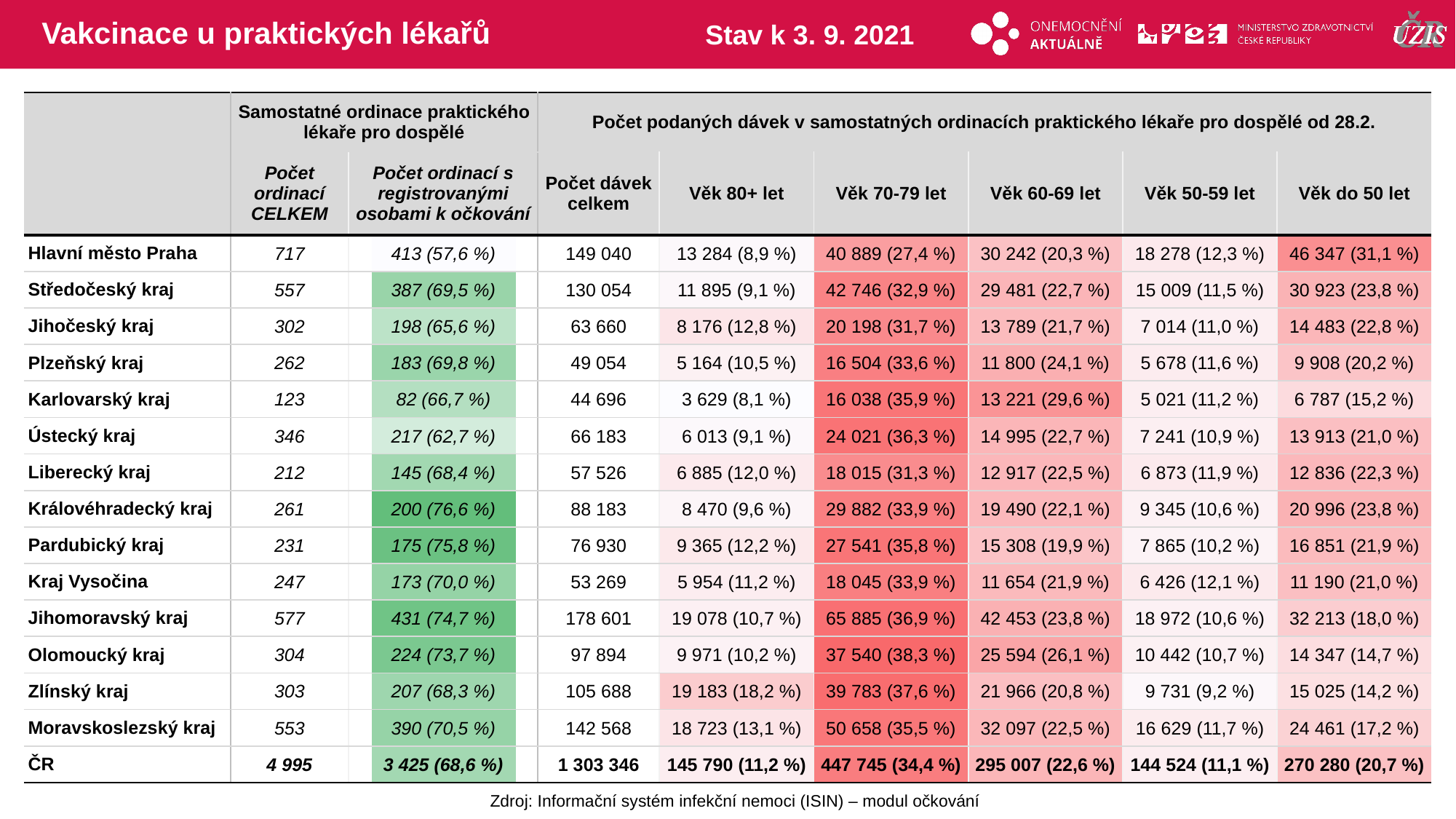

# Vakcinace u praktických lékařů
Stav k 3. 9. 2021
|  | Samostatné ordinace praktického lékaře pro dospělé |  | Počet podaných dávek v samostatných ordinacích praktického lékaře pro dospělé od 28.2. |  |  |  |  |  |
| --- | --- | --- | --- | --- | --- | --- | --- | --- |
|  | Počet ordinací CELKEM | Počet ordinací s registrovanými osobami k očkování | Počet dávek celkem | Věk 80+ let | Věk 70-79 let | Věk 60-69 let | Věk 50-59 let | Věk do 50 let |
| Hlavní město Praha | 717 | 413 (57,6 %) | 149 040 | 13 284 (8,9 %) | 40 889 (27,4 %) | 30 242 (20,3 %) | 18 278 (12,3 %) | 46 347 (31,1 %) |
| Středočeský kraj | 557 | 387 (69,5 %) | 130 054 | 11 895 (9,1 %) | 42 746 (32,9 %) | 29 481 (22,7 %) | 15 009 (11,5 %) | 30 923 (23,8 %) |
| Jihočeský kraj | 302 | 198 (65,6 %) | 63 660 | 8 176 (12,8 %) | 20 198 (31,7 %) | 13 789 (21,7 %) | 7 014 (11,0 %) | 14 483 (22,8 %) |
| Plzeňský kraj | 262 | 183 (69,8 %) | 49 054 | 5 164 (10,5 %) | 16 504 (33,6 %) | 11 800 (24,1 %) | 5 678 (11,6 %) | 9 908 (20,2 %) |
| Karlovarský kraj | 123 | 82 (66,7 %) | 44 696 | 3 629 (8,1 %) | 16 038 (35,9 %) | 13 221 (29,6 %) | 5 021 (11,2 %) | 6 787 (15,2 %) |
| Ústecký kraj | 346 | 217 (62,7 %) | 66 183 | 6 013 (9,1 %) | 24 021 (36,3 %) | 14 995 (22,7 %) | 7 241 (10,9 %) | 13 913 (21,0 %) |
| Liberecký kraj | 212 | 145 (68,4 %) | 57 526 | 6 885 (12,0 %) | 18 015 (31,3 %) | 12 917 (22,5 %) | 6 873 (11,9 %) | 12 836 (22,3 %) |
| Královéhradecký kraj | 261 | 200 (76,6 %) | 88 183 | 8 470 (9,6 %) | 29 882 (33,9 %) | 19 490 (22,1 %) | 9 345 (10,6 %) | 20 996 (23,8 %) |
| Pardubický kraj | 231 | 175 (75,8 %) | 76 930 | 9 365 (12,2 %) | 27 541 (35,8 %) | 15 308 (19,9 %) | 7 865 (10,2 %) | 16 851 (21,9 %) |
| Kraj Vysočina | 247 | 173 (70,0 %) | 53 269 | 5 954 (11,2 %) | 18 045 (33,9 %) | 11 654 (21,9 %) | 6 426 (12,1 %) | 11 190 (21,0 %) |
| Jihomoravský kraj | 577 | 431 (74,7 %) | 178 601 | 19 078 (10,7 %) | 65 885 (36,9 %) | 42 453 (23,8 %) | 18 972 (10,6 %) | 32 213 (18,0 %) |
| Olomoucký kraj | 304 | 224 (73,7 %) | 97 894 | 9 971 (10,2 %) | 37 540 (38,3 %) | 25 594 (26,1 %) | 10 442 (10,7 %) | 14 347 (14,7 %) |
| Zlínský kraj | 303 | 207 (68,3 %) | 105 688 | 19 183 (18,2 %) | 39 783 (37,6 %) | 21 966 (20,8 %) | 9 731 (9,2 %) | 15 025 (14,2 %) |
| Moravskoslezský kraj | 553 | 390 (70,5 %) | 142 568 | 18 723 (13,1 %) | 50 658 (35,5 %) | 32 097 (22,5 %) | 16 629 (11,7 %) | 24 461 (17,2 %) |
| ČR | 4 995 | 3 425 (68,6 %) | 1 303 346 | 145 790 (11,2 %) | 447 745 (34,4 %) | 295 007 (22,6 %) | 144 524 (11,1 %) | 270 280 (20,7 %) |
|  |  |  |  |  |
| --- | --- | --- | --- | --- |
|  |  |  |  |  |
|  |  |  |  |  |
|  |  |  |  |  |
|  |  |  |  |  |
|  |  |  |  |  |
|  |  |  |  |  |
|  |  |  |  |  |
|  |  |  |  |  |
|  |  |  |  |  |
|  |  |  |  |  |
|  |  |  |  |  |
|  |  |  |  |  |
|  |  |  |  |  |
|  |  |  |  |  |
|  |
| --- |
|  |
|  |
|  |
|  |
|  |
|  |
|  |
|  |
|  |
|  |
|  |
|  |
|  |
|  |
Zdroj: Informační systém infekční nemoci (ISIN) – modul očkování